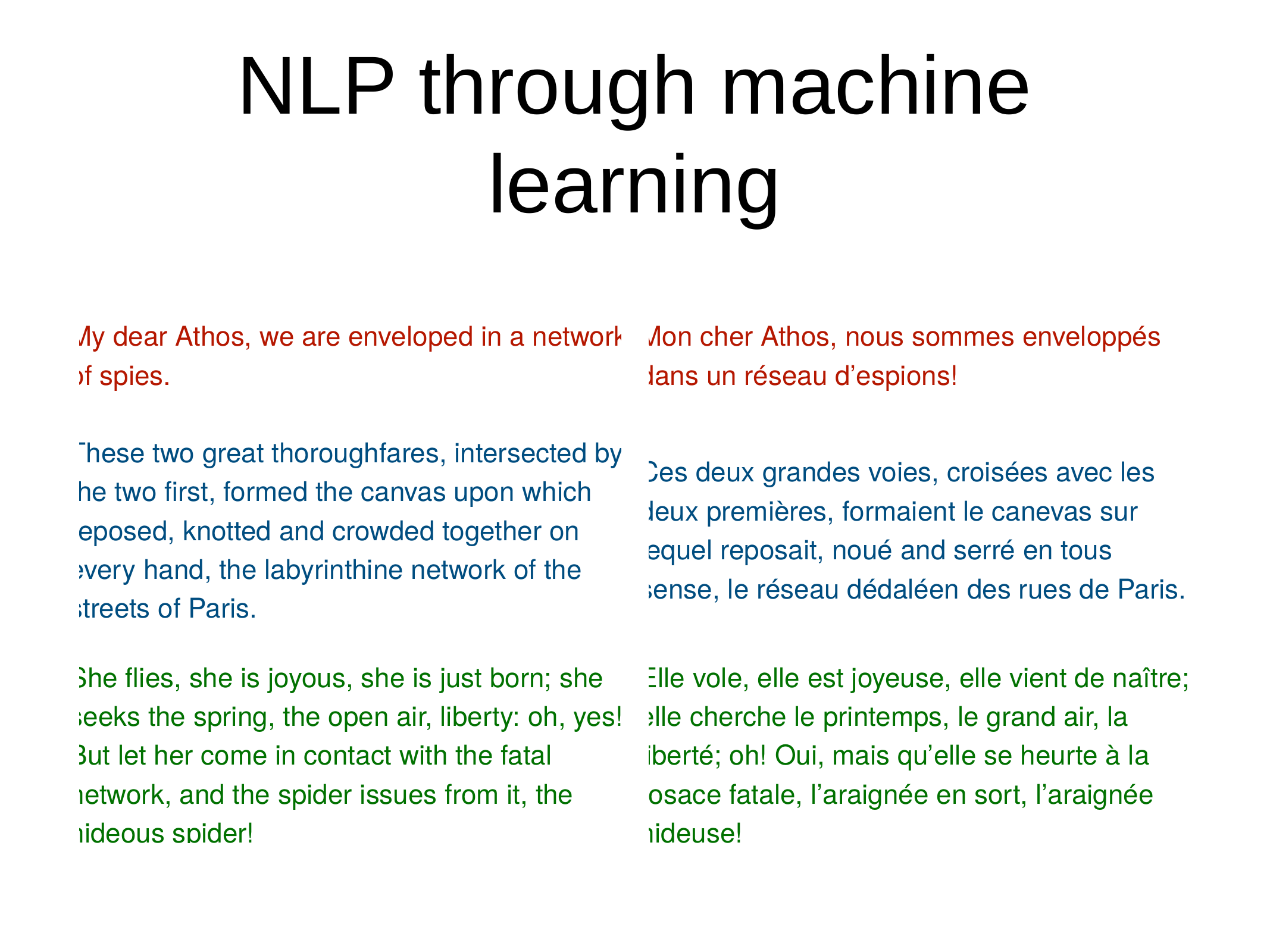

# NLP through machine learning
| My dear Athos, we are enveloped in a network of spies. | Mon cher Athos, nous sommes enveloppés dans un réseau d’espions! |
| --- | --- |
| These two great thoroughfares, intersected by the two first, formed the canvas upon which reposed, knotted and crowded together on every hand, the labyrinthine network of the streets of Paris. | Ces deux grandes voies, croisées avec les deux premières, formaient le canevas sur lequel reposait, noué and serré en tous sense, le réseau dédaléen des rues de Paris. |
| She flies, she is joyous, she is just born; she seeks the spring, the open air, liberty: oh, yes! But let her come in contact with the fatal network, and the spider issues from it, the hideous spider! | Elle vole, elle est joyeuse, elle vient de naître; elle cherche le printemps, le grand air, la liberté; oh! Oui, mais qu’elle se heurte à la rosace fatale, l’araignée en sort, l’araignée hideuse! |